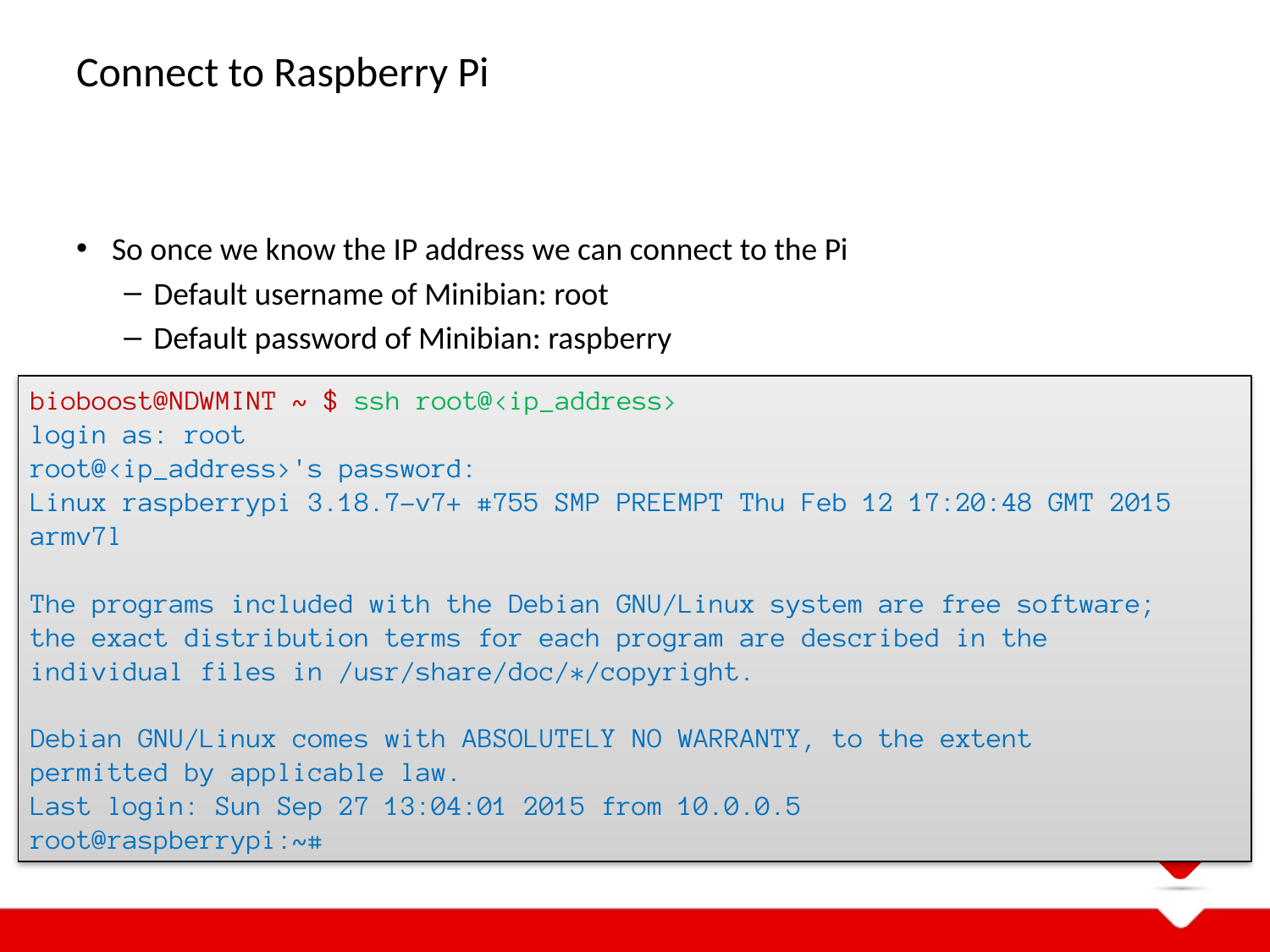

# Connect to Raspberry Pi
So once we know the IP address we can connect to the Pi
Default username of Minibian: root
Default password of Minibian: raspberry

bioboost@NDWMINT ~ $ ssh root@<ip_address>
login as: root
root@<ip_address>'s password:
Linux raspberrypi 3.18.7-v7+ #755 SMP PREEMPT Thu Feb 12 17:20:48 GMT 2015 armv7l

The programs included with the Debian GNU/Linux system are free software;
the exact distribution terms for each program are described in the
individual files in /usr/share/doc/*/copyright.

Debian GNU/Linux comes with ABSOLUTELY NO WARRANTY, to the extent
permitted by applicable law.
Last login: Sun Sep 27 13:04:01 2015 from 10.0.0.5
root@raspberrypi:~#